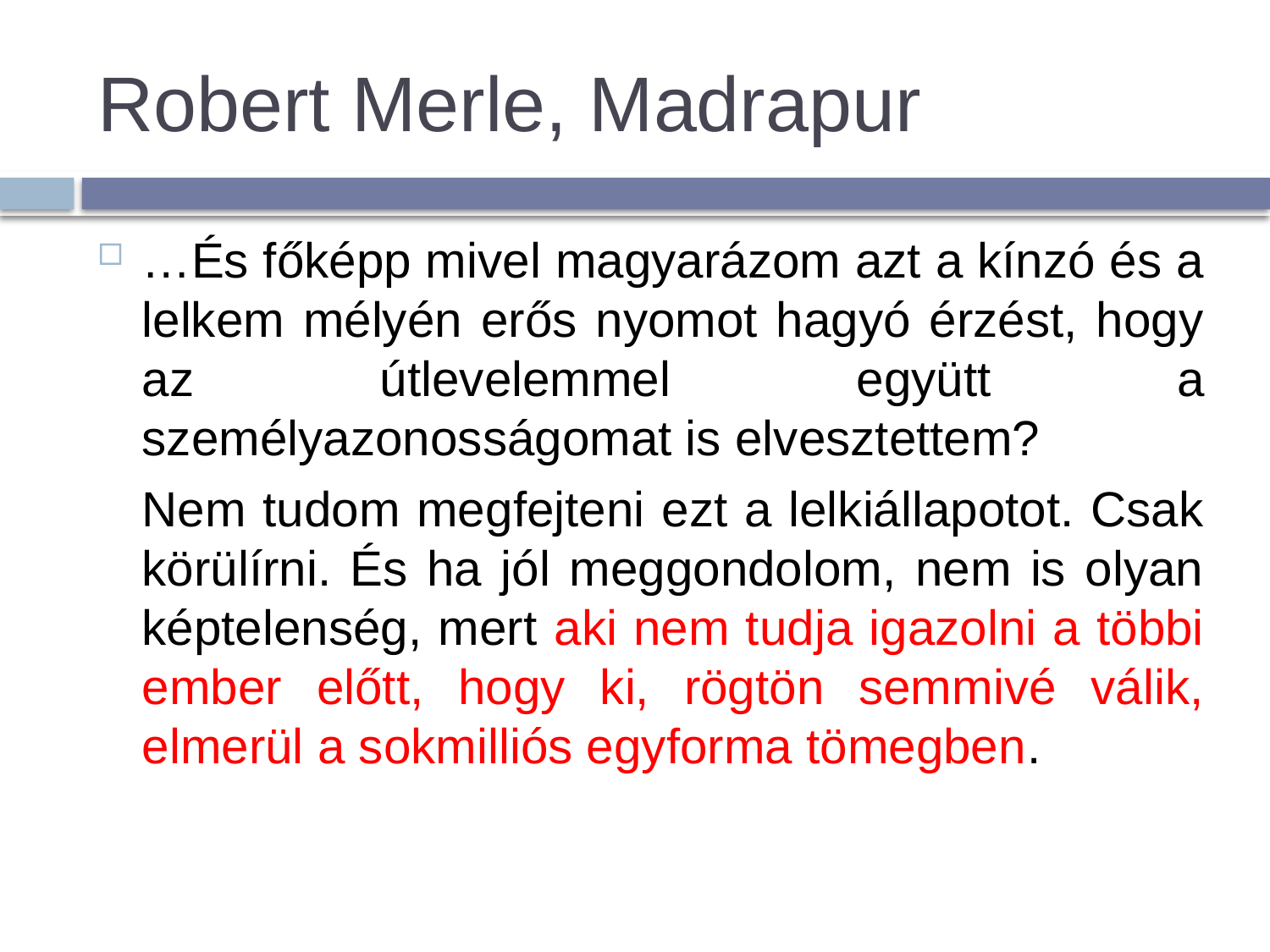

# Robert Merle, Madrapur
…És főképp mivel magyarázom azt a kínzó és a lelkem mélyén erős nyomot hagyó érzést, hogy az útlevelemmel együtt a személyazonosságomat is elvesztettem?
	Nem tudom megfejteni ezt a lelkiállapotot. Csak körülírni. És ha jól meggondolom, nem is olyan képtelenség, mert aki nem tudja igazolni a többi ember előtt, hogy ki, rögtön semmivé válik, elmerül a sokmilliós egyforma tömegben.